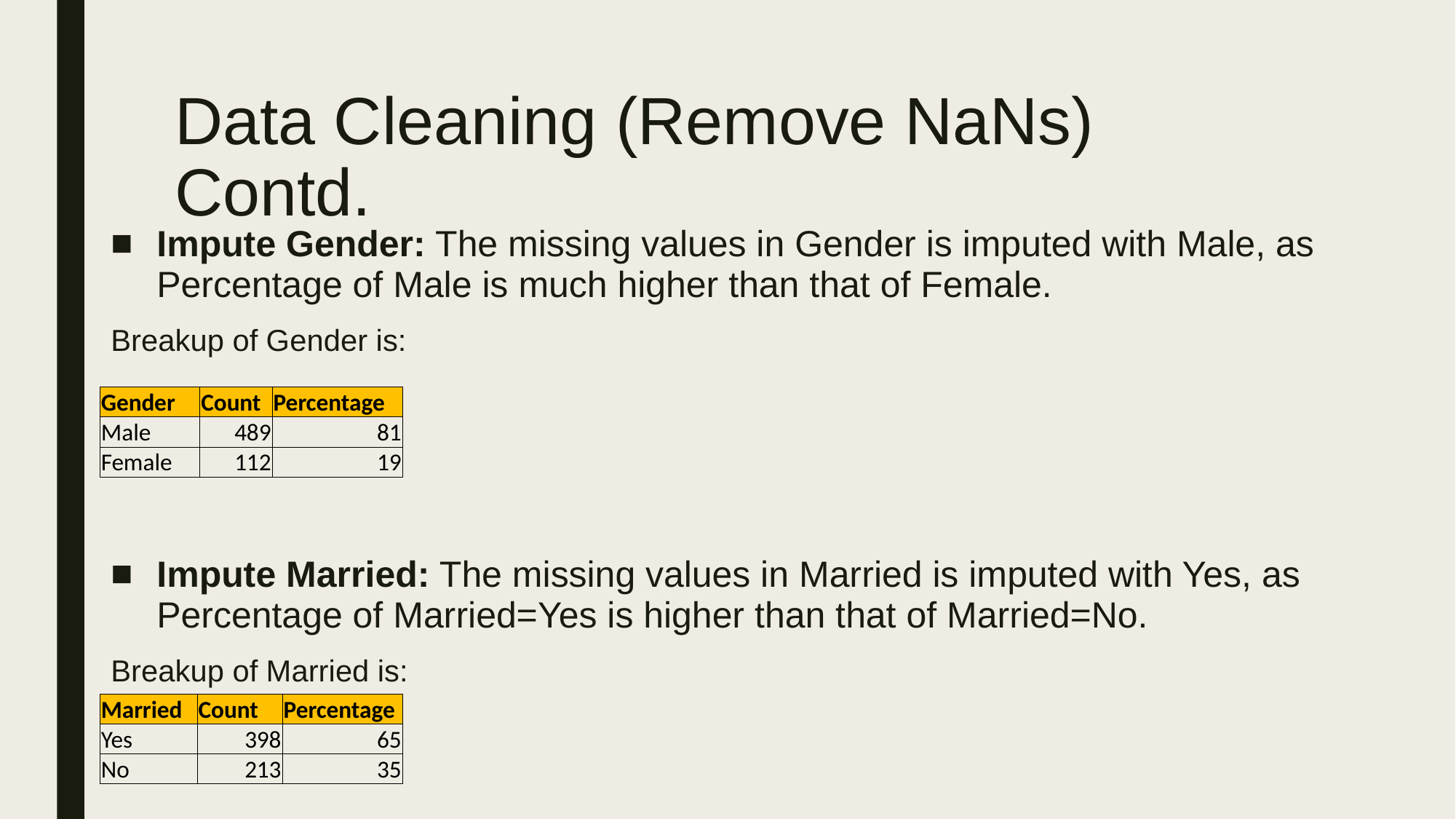

# Data Cleaning (Remove NaNs) Contd.
Impute Gender: The missing values in Gender is imputed with Male, as Percentage of Male is much higher than that of Female.
Breakup of Gender is:

Impute Married: The missing values in Married is imputed with Yes, as Percentage of Married=Yes is higher than that of Married=No.
Breakup of Married is:

| Gender | Count | Percentage |
| --- | --- | --- |
| Male | 489 | 81 |
| Female | 112 | 19 |
| Married | Count | Percentage |
| --- | --- | --- |
| Yes | 398 | 65 |
| No | 213 | 35 |